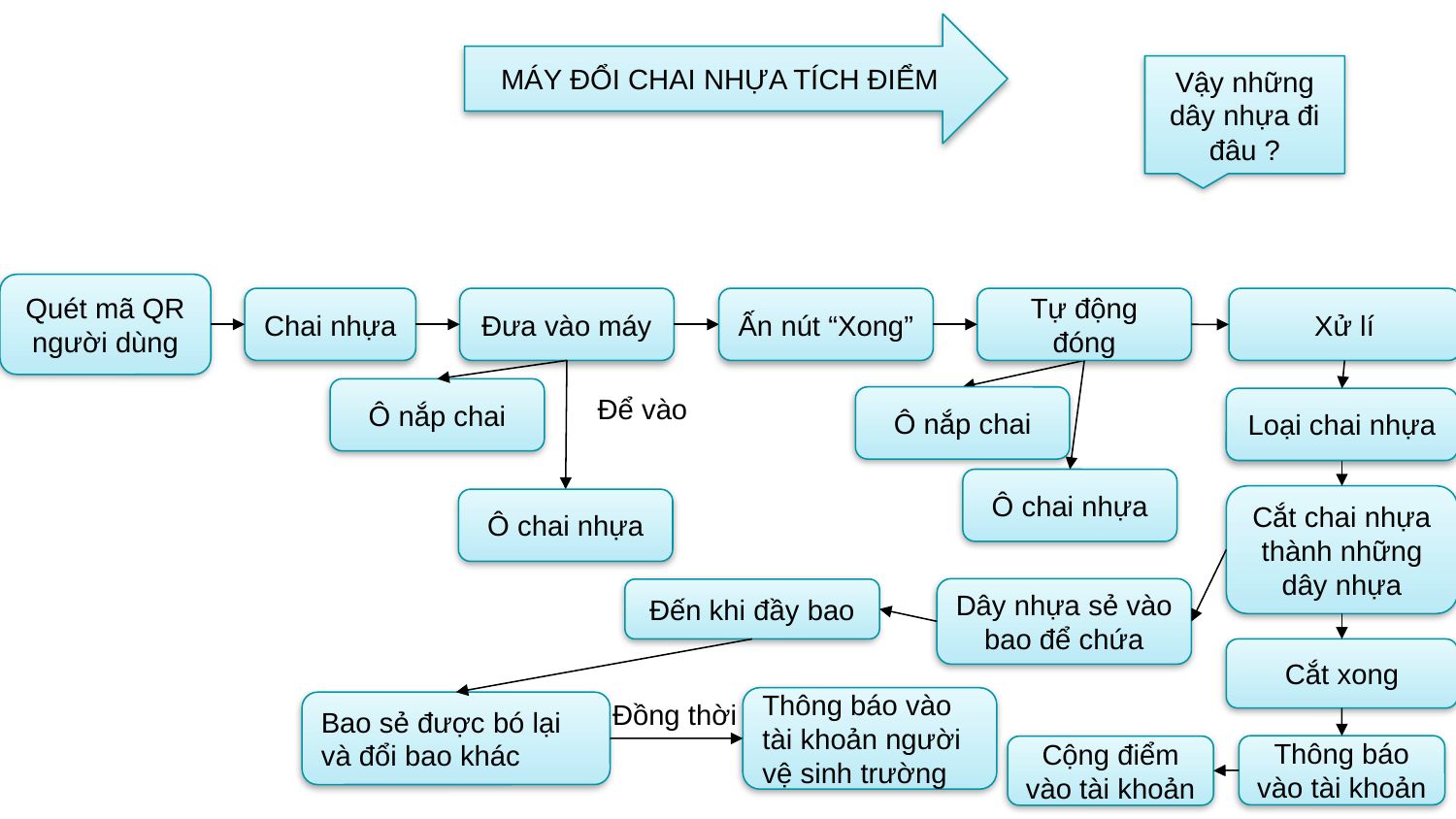

MÁY ĐỔI CHAI NHỰA TÍCH ĐIỂM
Vậy những dây nhựa đi đâu ?
Quét mã QR người dùng
Chai nhựa
Đưa vào máy
Ấn nút “Xong”
Tự động đóng
Xử lí
Ô nắp chai
Để vào
Ô nắp chai
Loại chai nhựa
Ô chai nhựa
Cắt chai nhựa thành những dây nhựa
Ô chai nhựa
Dây nhựa sẻ vào bao để chứa
Đến khi đầy bao
Cắt xong
Thông báo vào tài khoản người vệ sinh trường
Đồng thời
Bao sẻ được bó lại và đổi bao khác
Thông báo vào tài khoản
Cộng điểm vào tài khoản